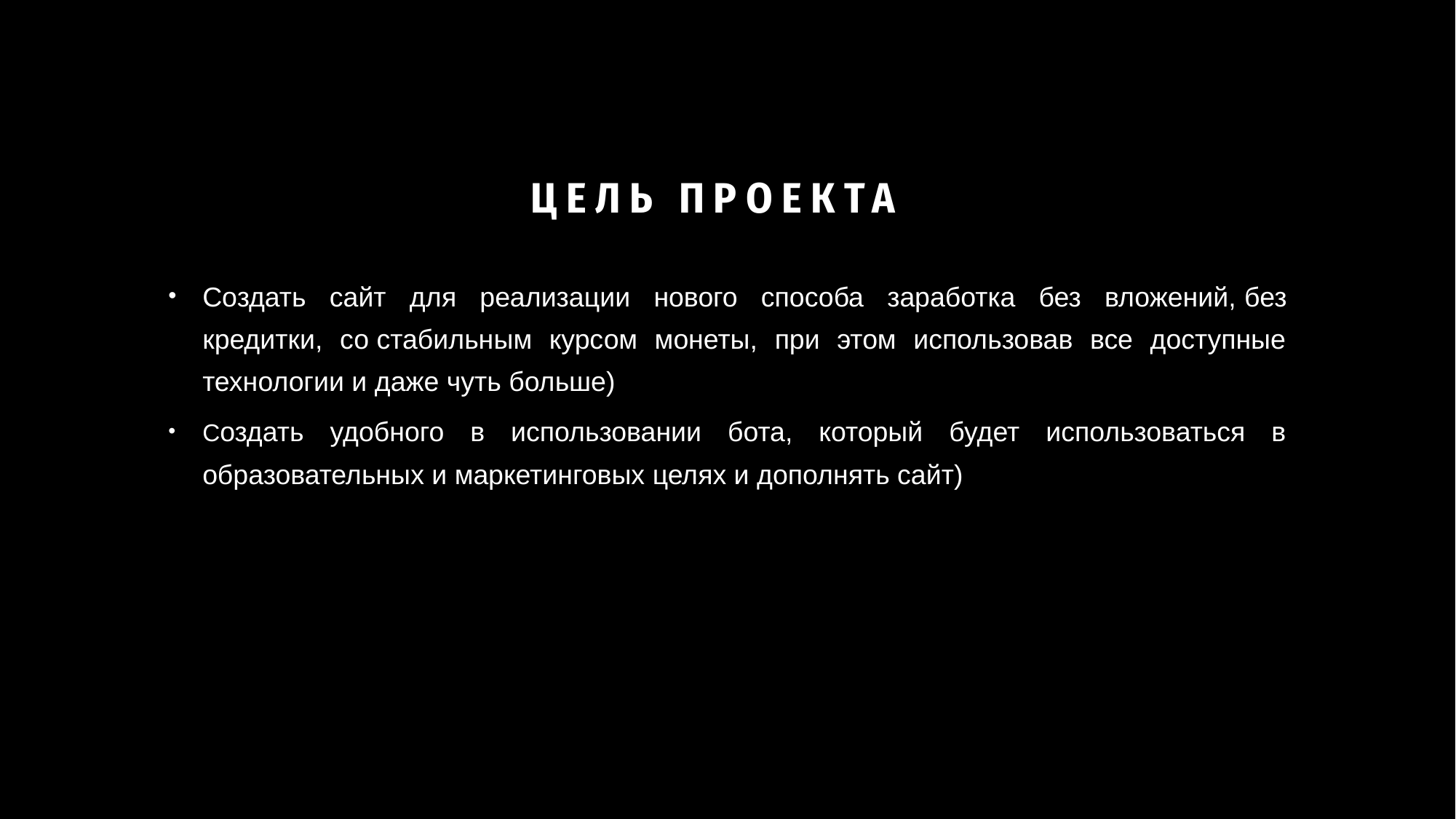

# цель проекта
Создать сайт для реализации нового способа заработка без вложений, без кредитки, со стабильным курсом монеты, при этом использовав все доступные технологии и даже чуть больше)
Создать удобного в использовании бота, который будет использоваться в образовательных и маркетинговых целях и дополнять сайт)